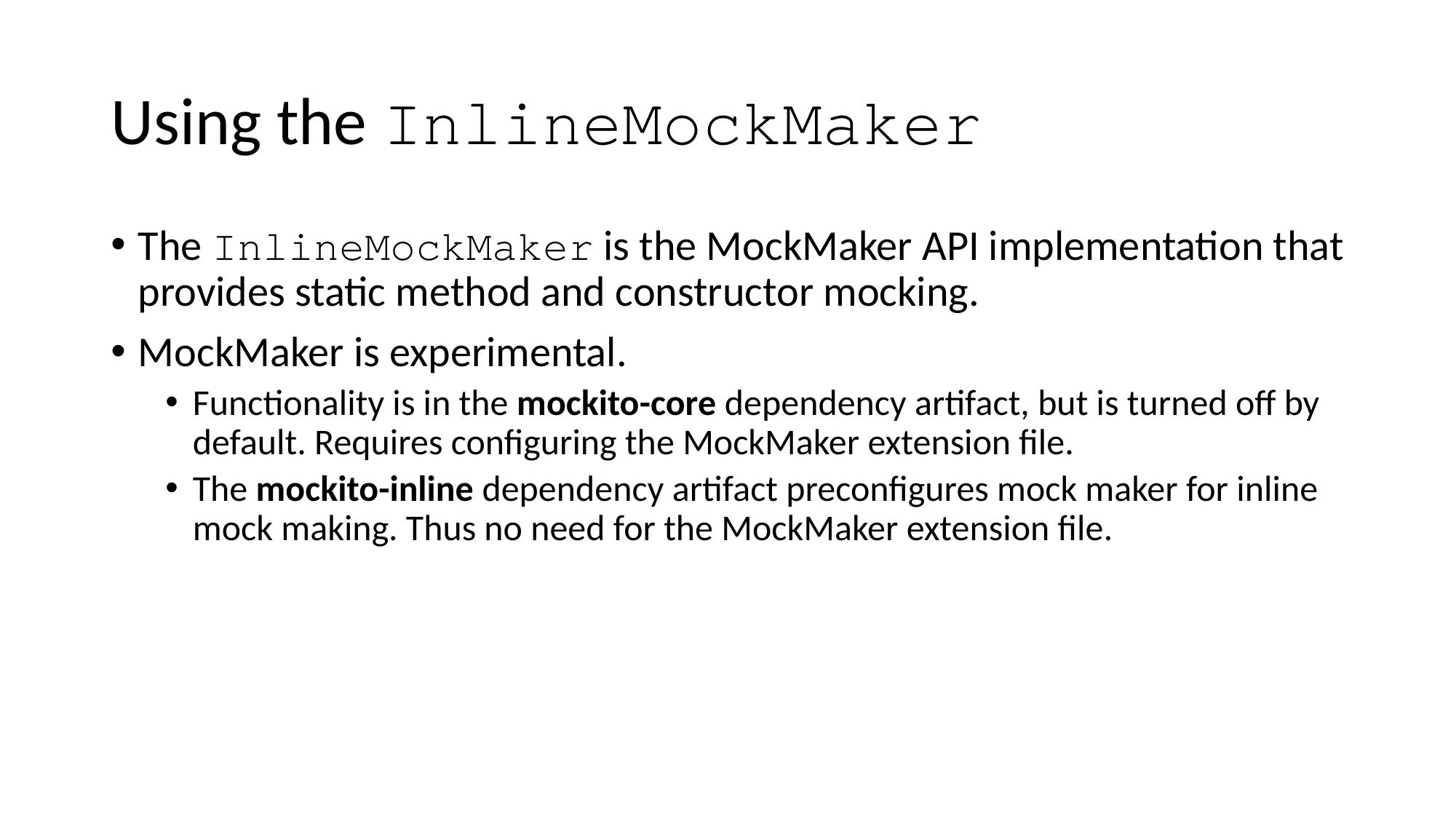

# Using the InlineMockMaker
The InlineMockMaker is the MockMaker API implementation that provides static method and constructor mocking.
MockMaker is experimental.
Functionality is in the mockito-core dependency artifact, but is turned off by default. Requires configuring the MockMaker extension file.
The mockito-inline dependency artifact preconfigures mock maker for inline mock making. Thus no need for the MockMaker extension file.